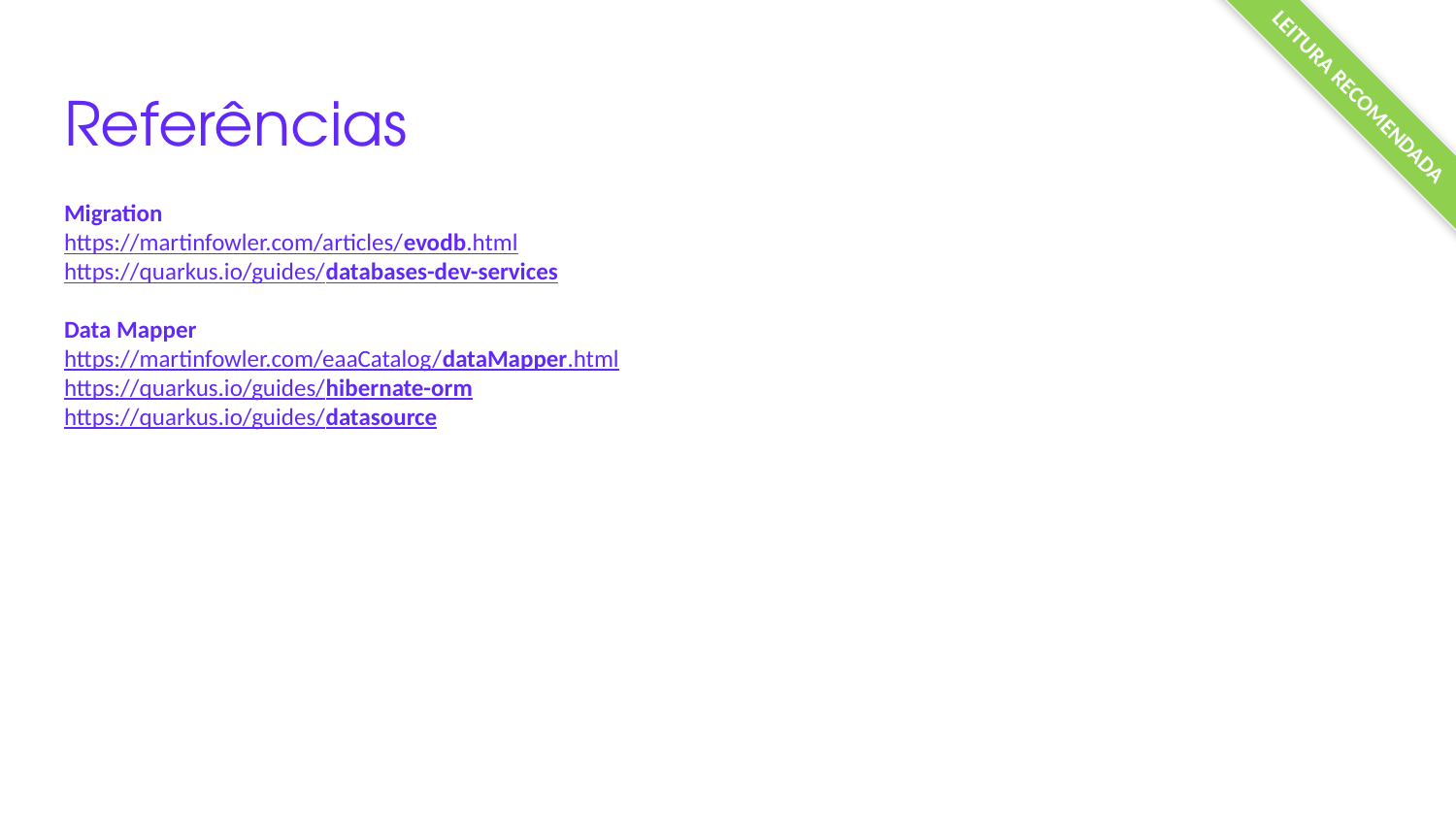

LEITURA RECOMENDADA
# Referências
Migration
https://martinfowler.com/articles/evodb.html
https://quarkus.io/guides/databases-dev-services

Data Mapper
https://martinfowler.com/eaaCatalog/dataMapper.html
https://quarkus.io/guides/hibernate-orm
https://quarkus.io/guides/datasource